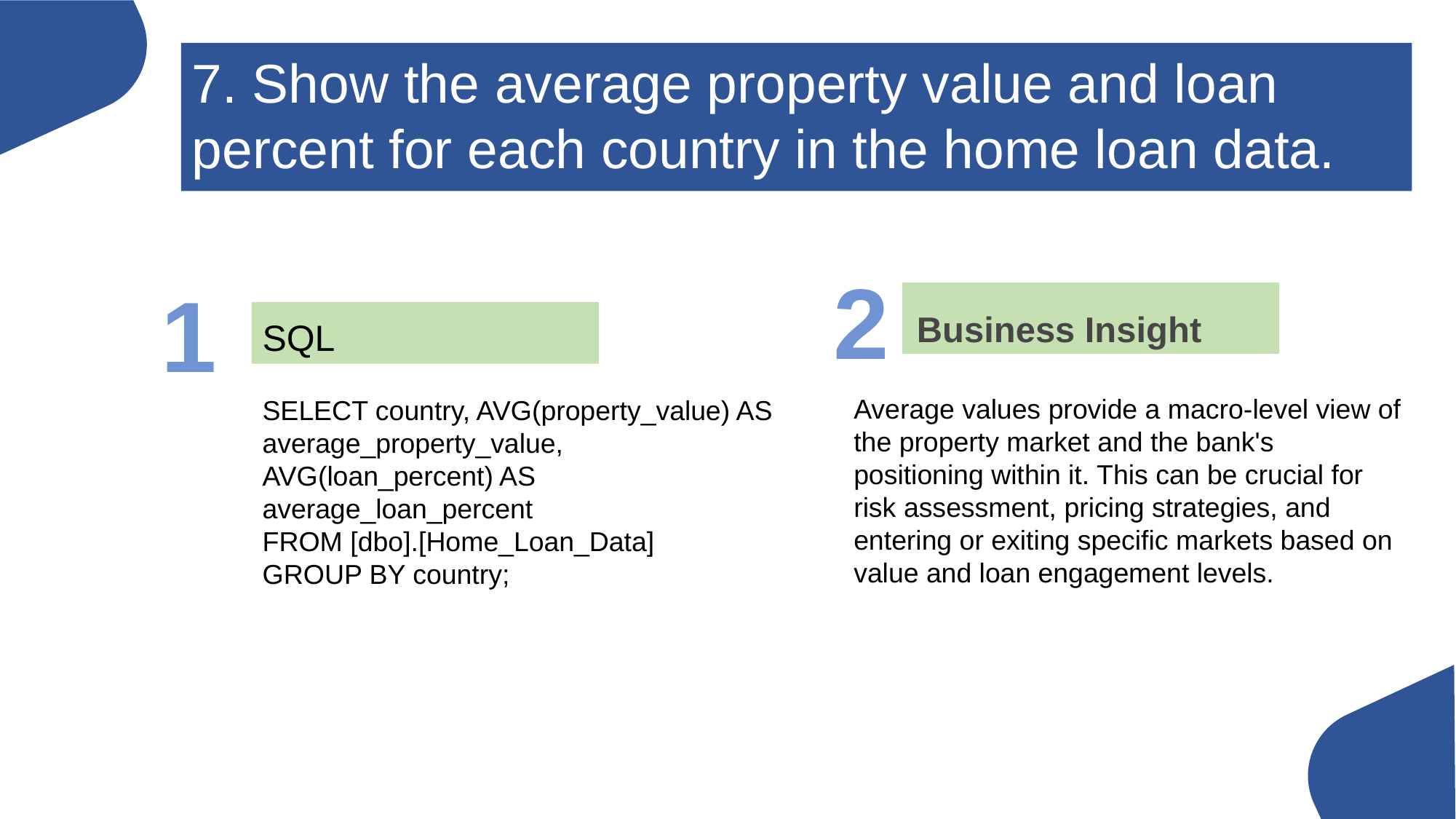

7. Show the average property value and loan percent for each country in the home loan data.
2
1

  Business Insight
SQL
Average values provide a macro-level view of the property market and the bank's positioning within it. This can be crucial for risk assessment, pricing strategies, and entering or exiting specific markets based on value and loan engagement levels.
SELECT country, AVG(property_value) AS average_property_value, AVG(loan_percent) AS average_loan_percent
FROM [dbo].[Home_Loan_Data]
GROUP BY country;